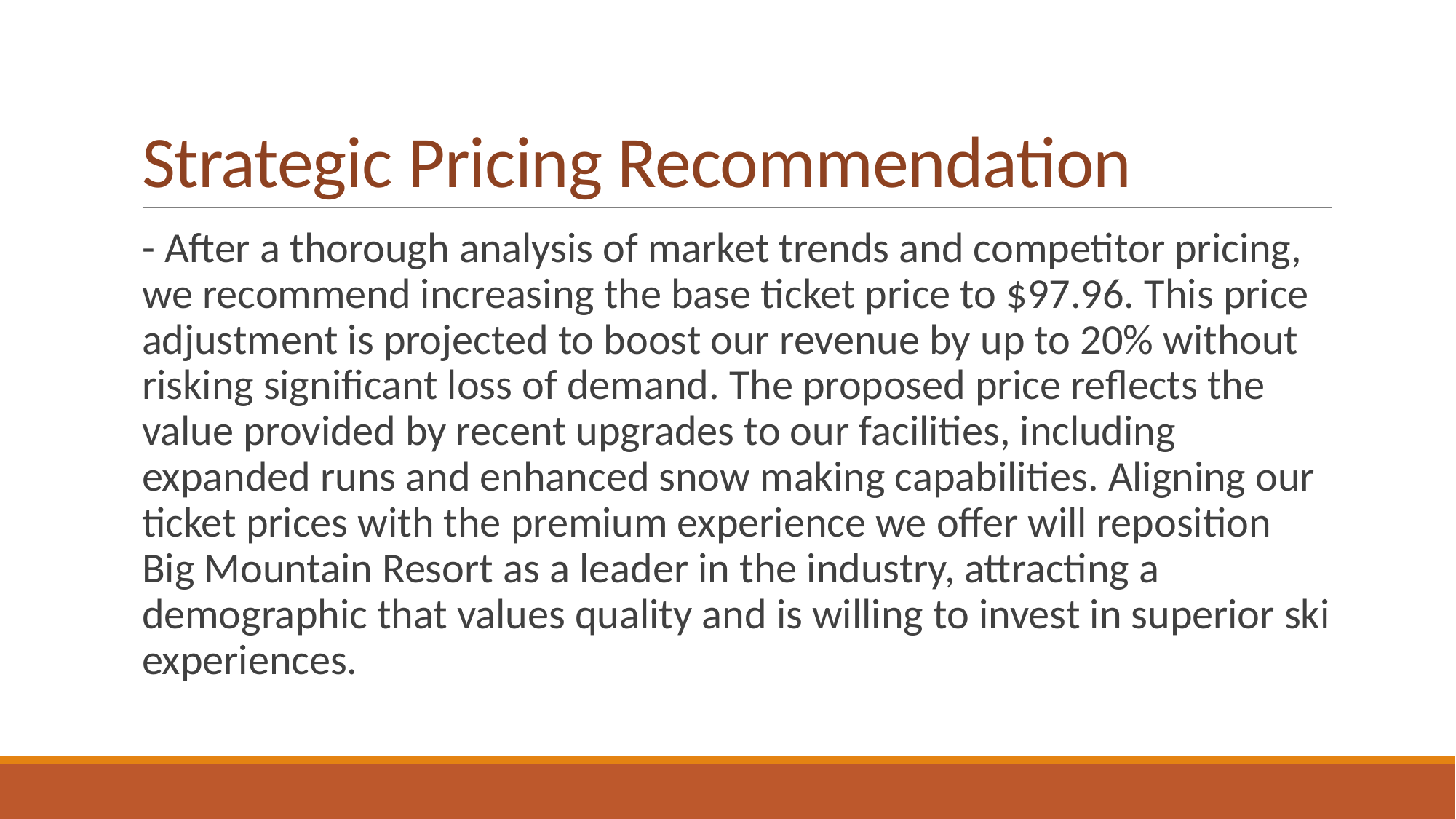

# Strategic Pricing Recommendation
- After a thorough analysis of market trends and competitor pricing, we recommend increasing the base ticket price to $97.96. This price adjustment is projected to boost our revenue by up to 20% without risking significant loss of demand. The proposed price reflects the value provided by recent upgrades to our facilities, including expanded runs and enhanced snow making capabilities. Aligning our ticket prices with the premium experience we offer will reposition Big Mountain Resort as a leader in the industry, attracting a demographic that values quality and is willing to invest in superior ski experiences.